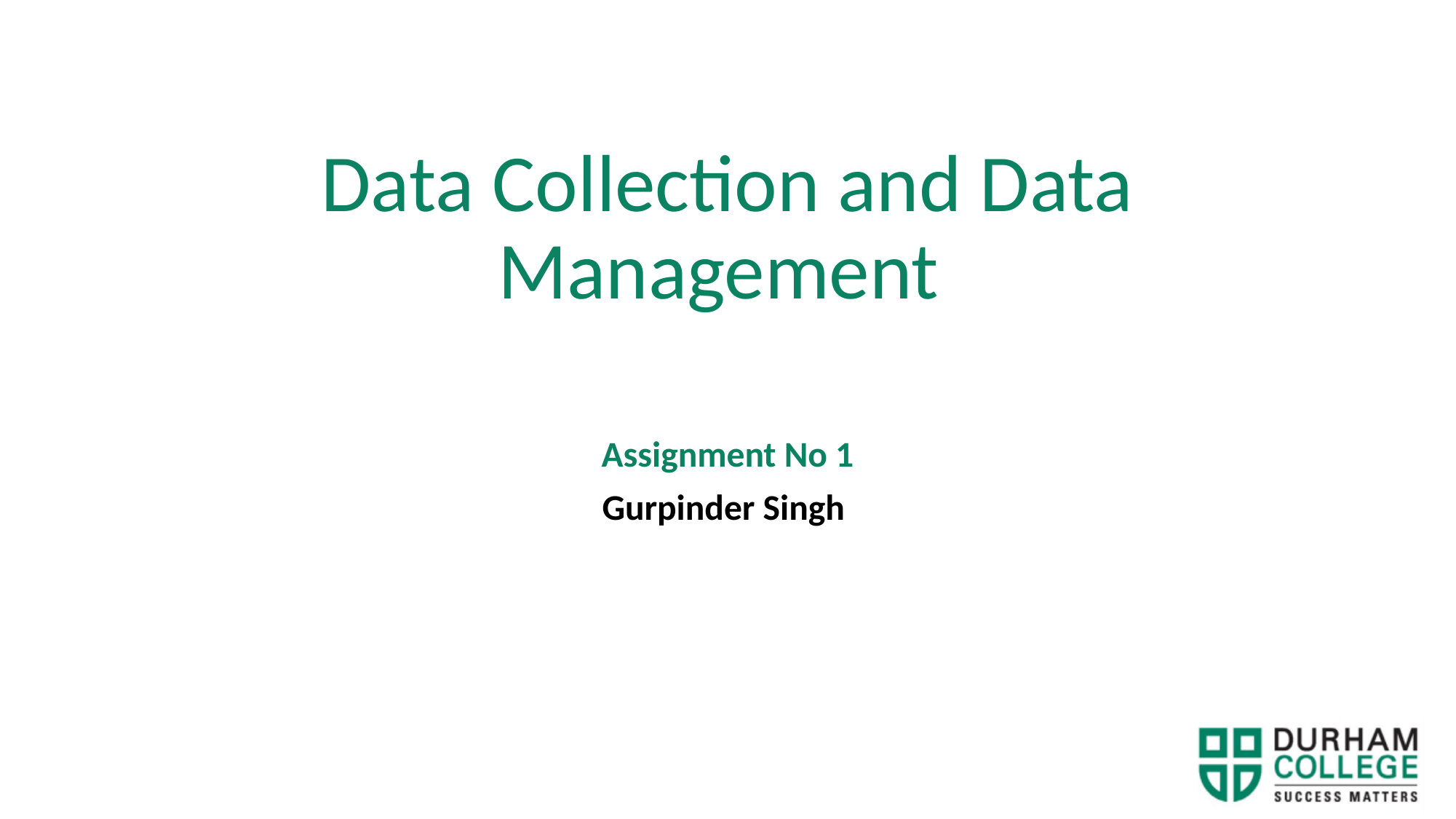

# Data Collection and Data Management
Assignment No 1
Gurpinder Singh